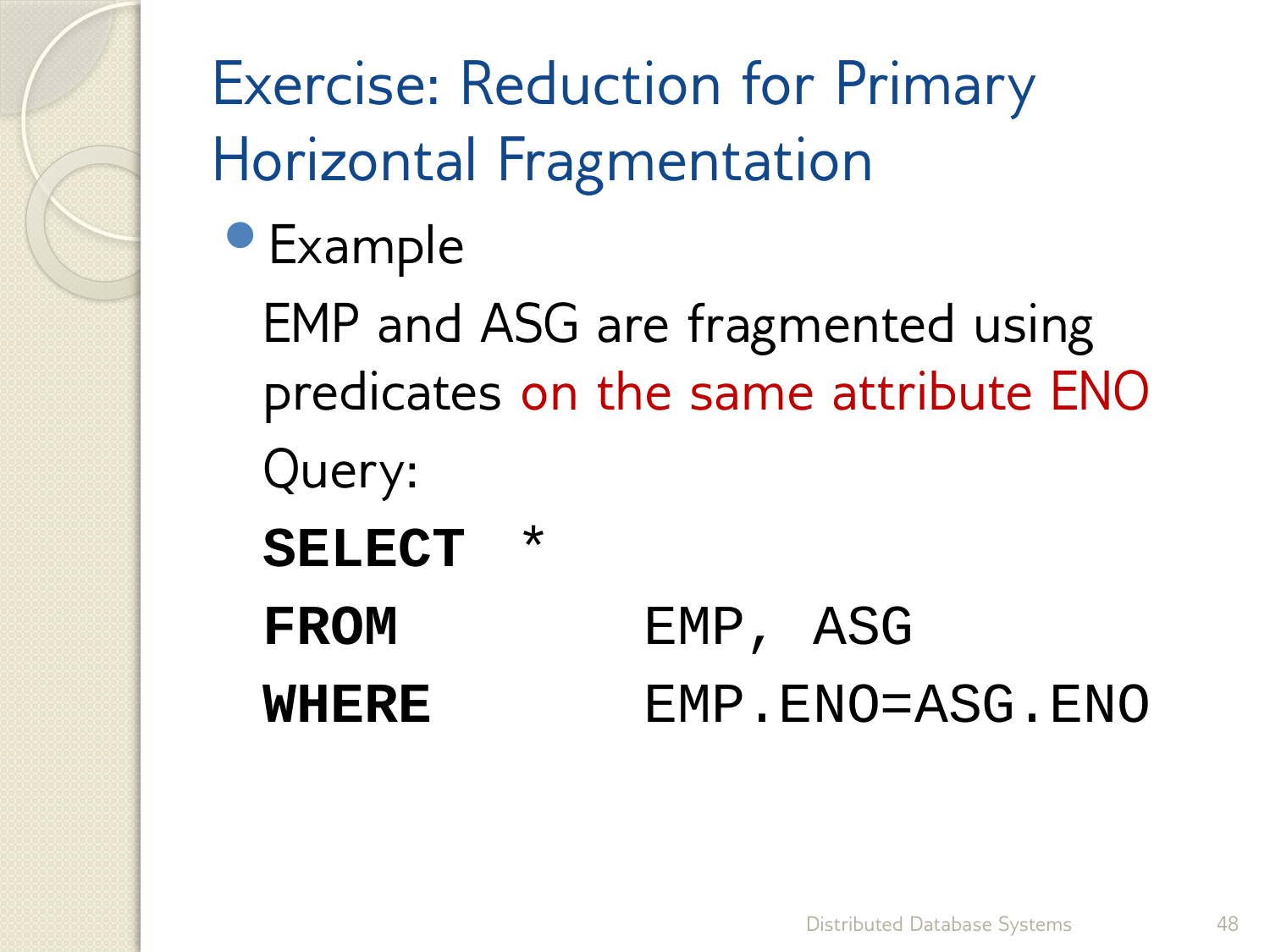

# Exercise: Reduction for Primary Horizontal Fragmentation
Example
	EMP and ASG are fragmented using predicates on the same attribute ENO
	Query:
	SELECT	*
	FROM 		EMP, ASG
	WHERE		EMP.ENO=ASG.ENO

Distributed Database Systems
48